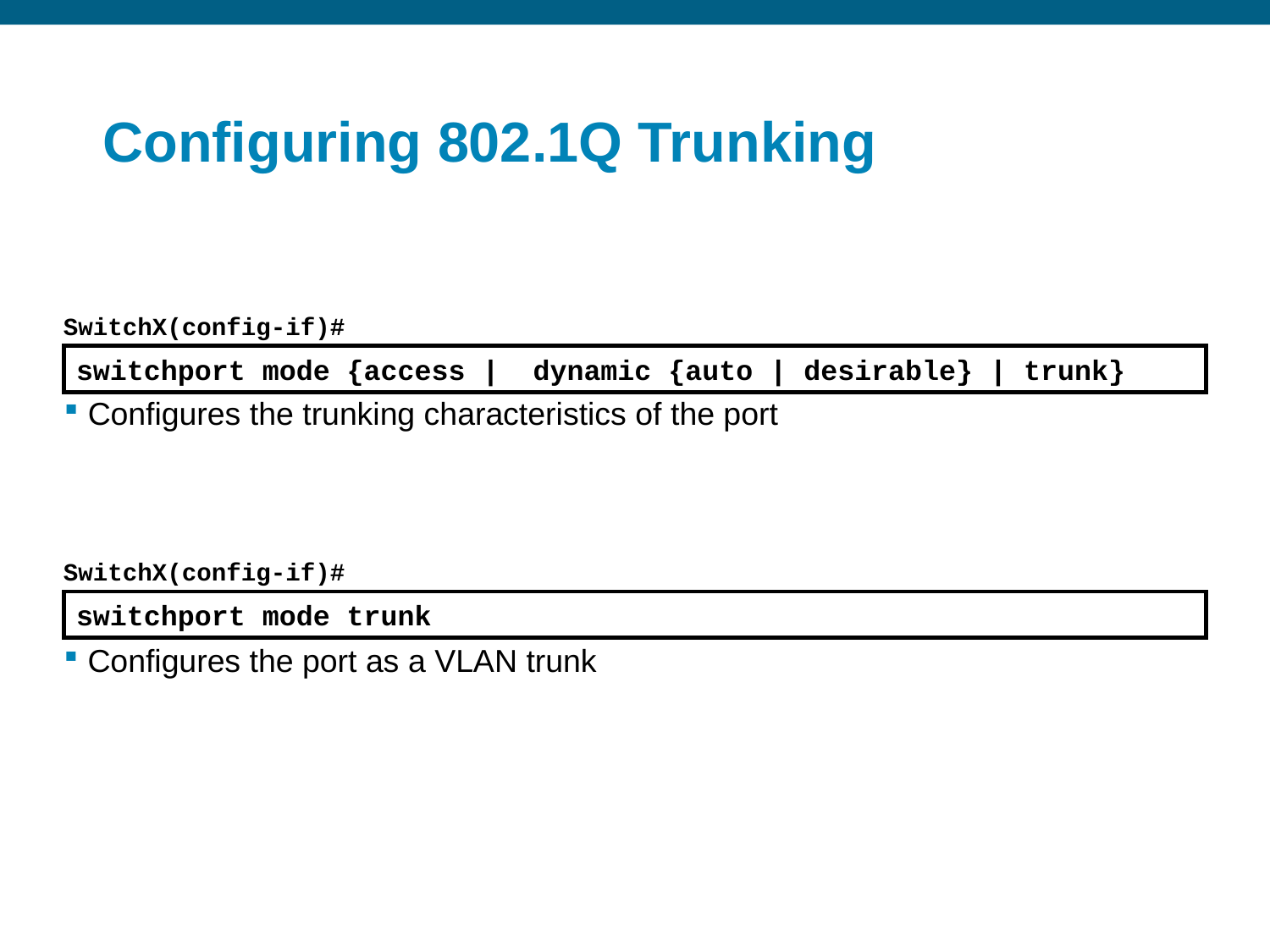

# Configuring 802.1Q Trunking
SwitchX(config-if)#
switchport mode {access |  dynamic {auto | desirable} | trunk}
Configures the trunking characteristics of the port
SwitchX(config-if)#
switchport mode trunk
Configures the port as a VLAN trunk